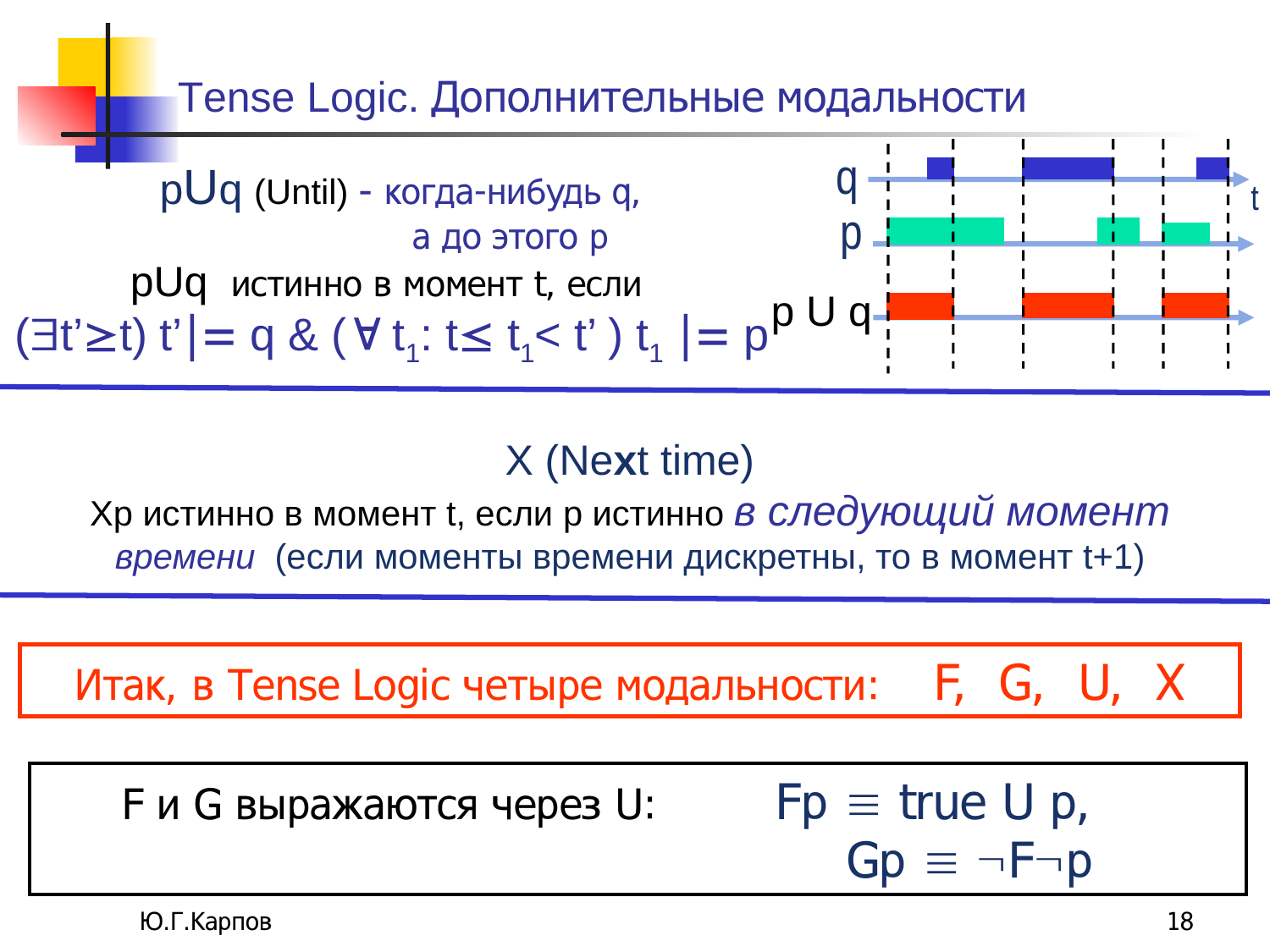

# Тense Logic. Дополнительные модальности

p U q

q

t

pUq (Until) - когда-нибудь q,
                   а до этого р
pUq  истинно в момент t, если
(∃t’≥t) t’|= q & (∀ t1: t≤ t1< t’ ) t1 |= p
p

X (Next time)
Хp истинно в момент t, если p истинно в следующий момент времени  (если моменты времени дискретны, то в момент t+1)

Итак, в Тense Logic четыре модальности:    F,  G,  U,  X
F и G выражаются через U:         Fp ≡ true U p,
                                           Gp ≡ ¬F¬p
Ю.Г.Карпов
18